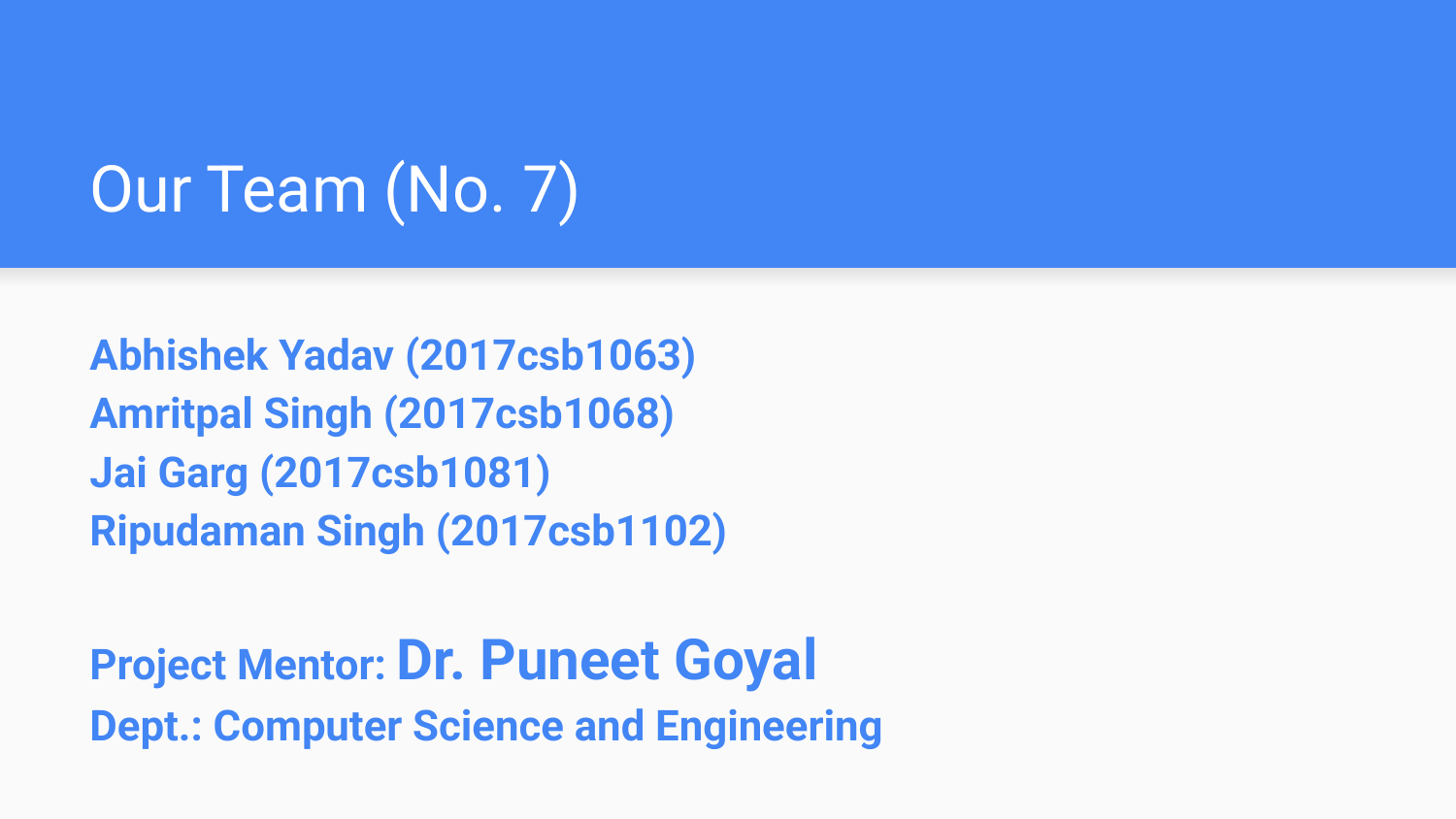

# Our Team (No. 7)
Abhishek Yadav (2017csb1063)
Amritpal Singh (2017csb1068)
Jai Garg (2017csb1081)
Ripudaman Singh (2017csb1102)

Project Mentor: Dr. Puneet Goyal
Dept.: Computer Science and Engineering